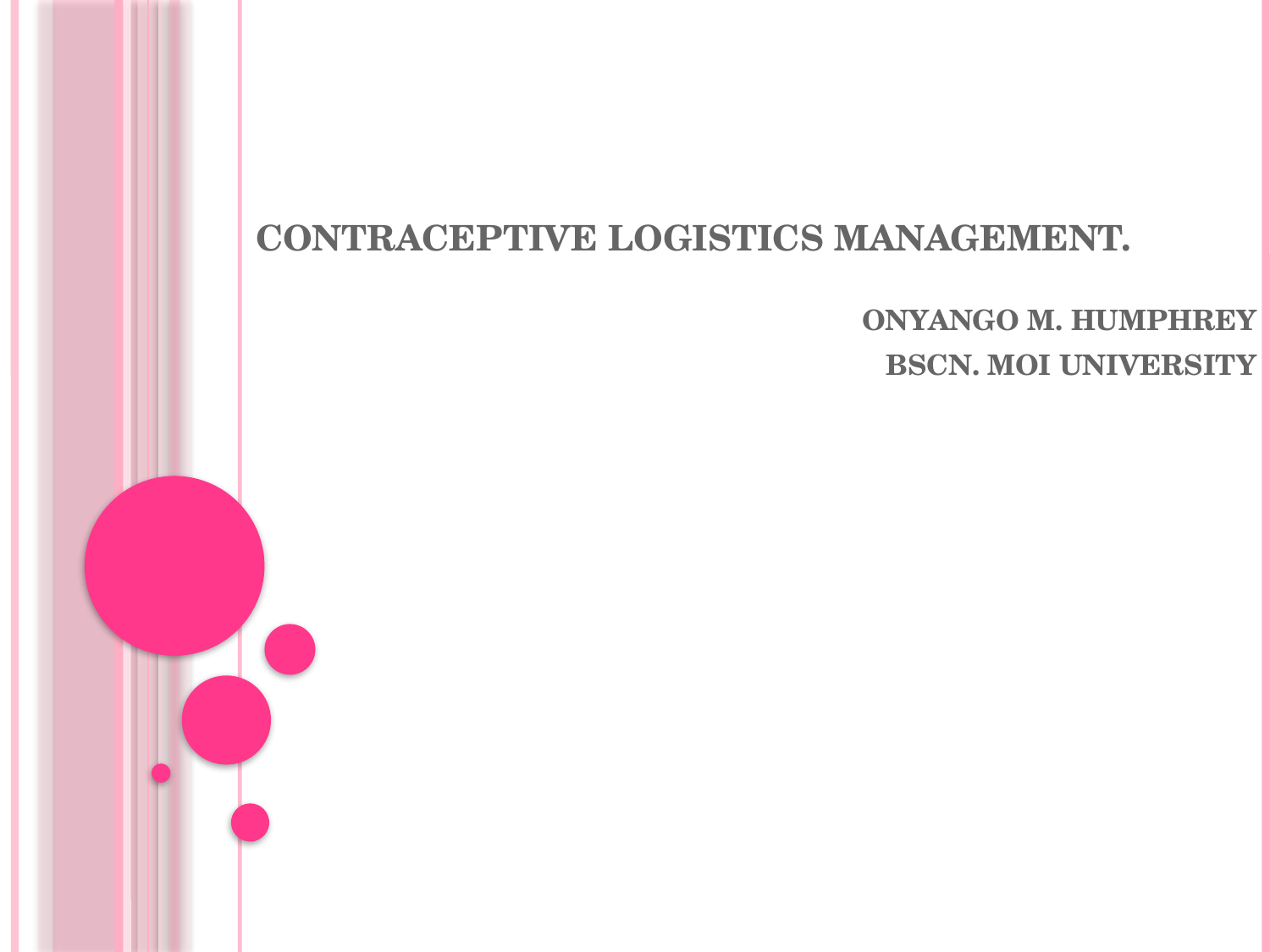

# CONTRACEPTIVE LOGISTICS MANAGEMENT.
ONYANGO M. HUMPHREY
BSCN. MOI UNIVERSITY